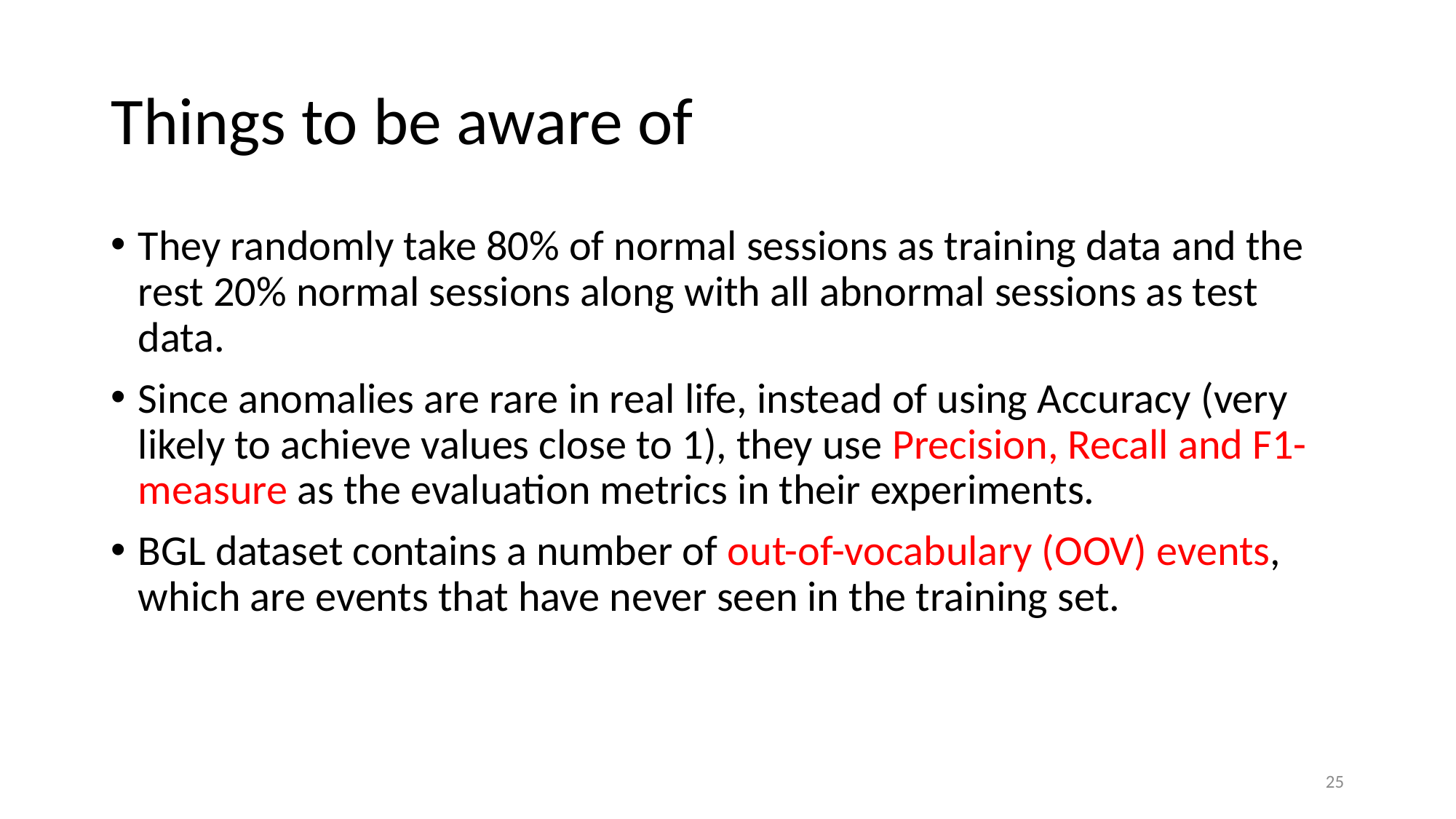

# Things to be aware of
They randomly take 80% of normal sessions as training data and the rest 20% normal sessions along with all abnormal sessions as test data.
Since anomalies are rare in real life, instead of using Accuracy (very likely to achieve values close to 1), they use Precision, Recall and F1-measure as the evaluation metrics in their experiments.
BGL dataset contains a number of out-of-vocabulary (OOV) events, which are events that have never seen in the training set.

25